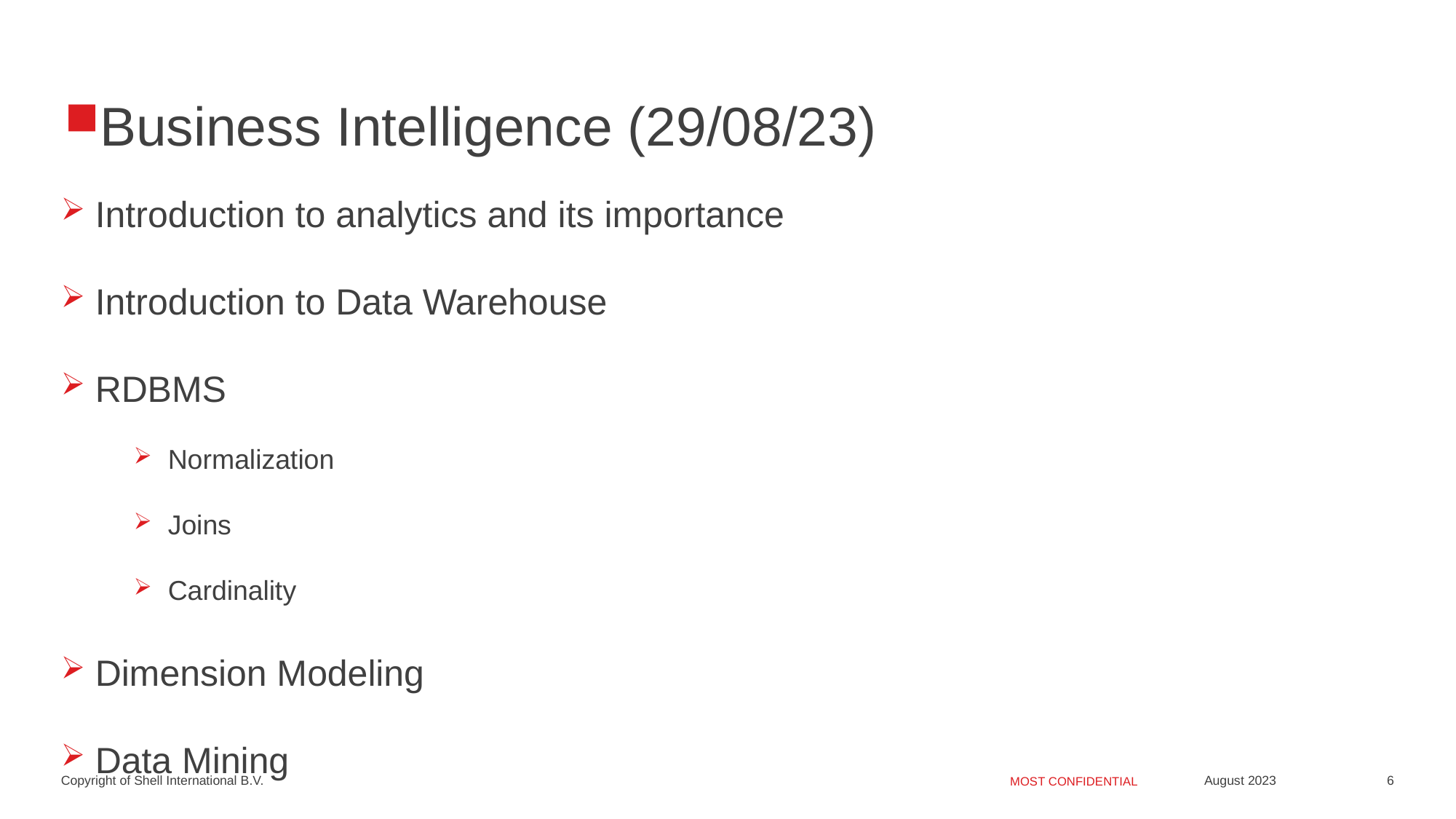

Business Intelligence (29/08/23)
Introduction to analytics and its importance
Introduction to Data Warehouse
RDBMS
Normalization
Joins
Cardinality
Dimension Modeling
Data Mining

6
August 2023